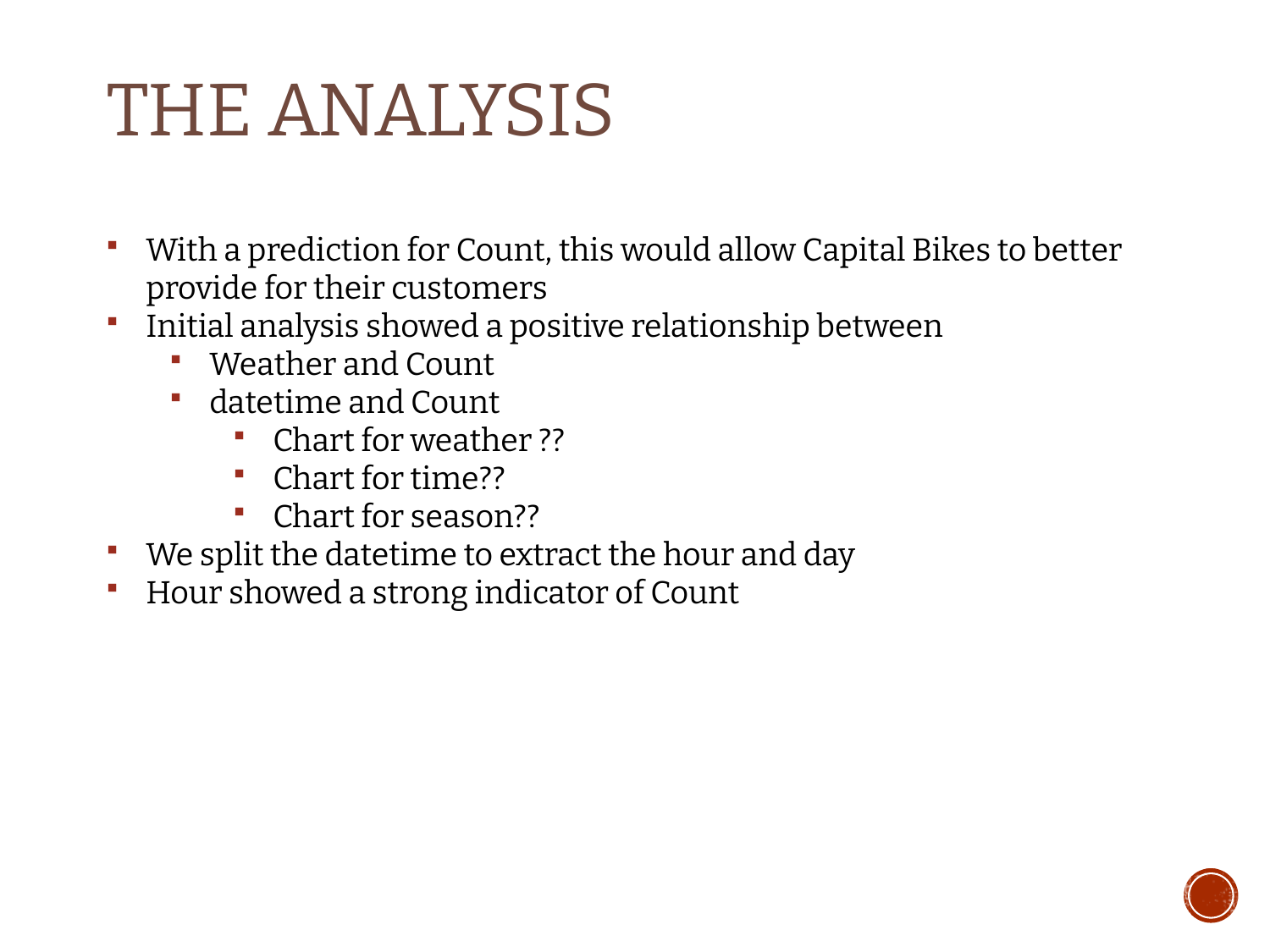

# The Analysis
With a prediction for Count, this would allow Capital Bikes to better provide for their customers
Initial analysis showed a positive relationship between
Weather and Count
datetime and Count
Chart for weather ??
Chart for time??
Chart for season??
We split the datetime to extract the hour and day
Hour showed a strong indicator of Count